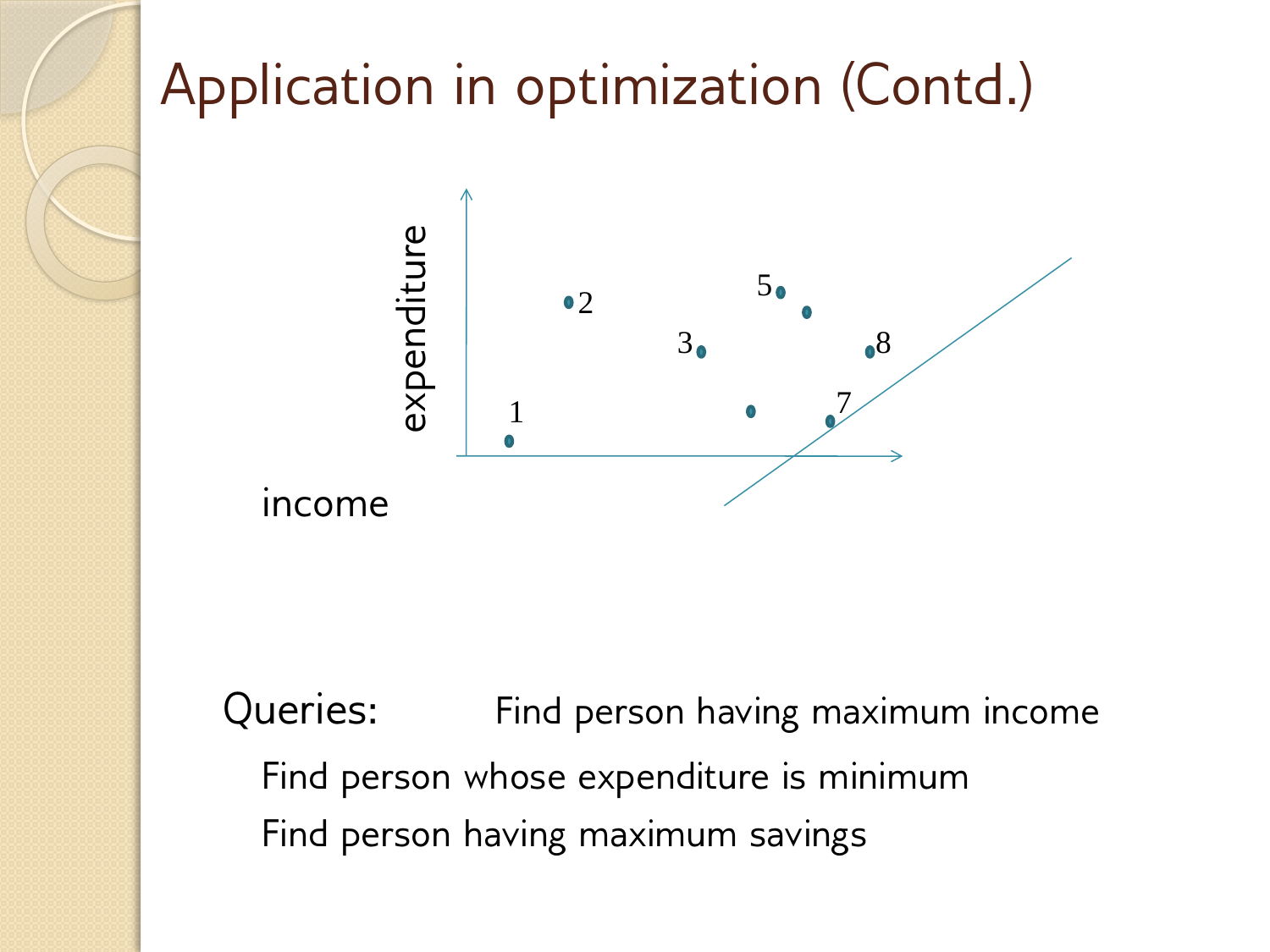

# Application in optimization (Contd.)
expenditure

				income

Queries:   	Find person having maximum income
			Find person whose expenditure is minimum
			Find person having maximum savings

5
2

3
8

7
1